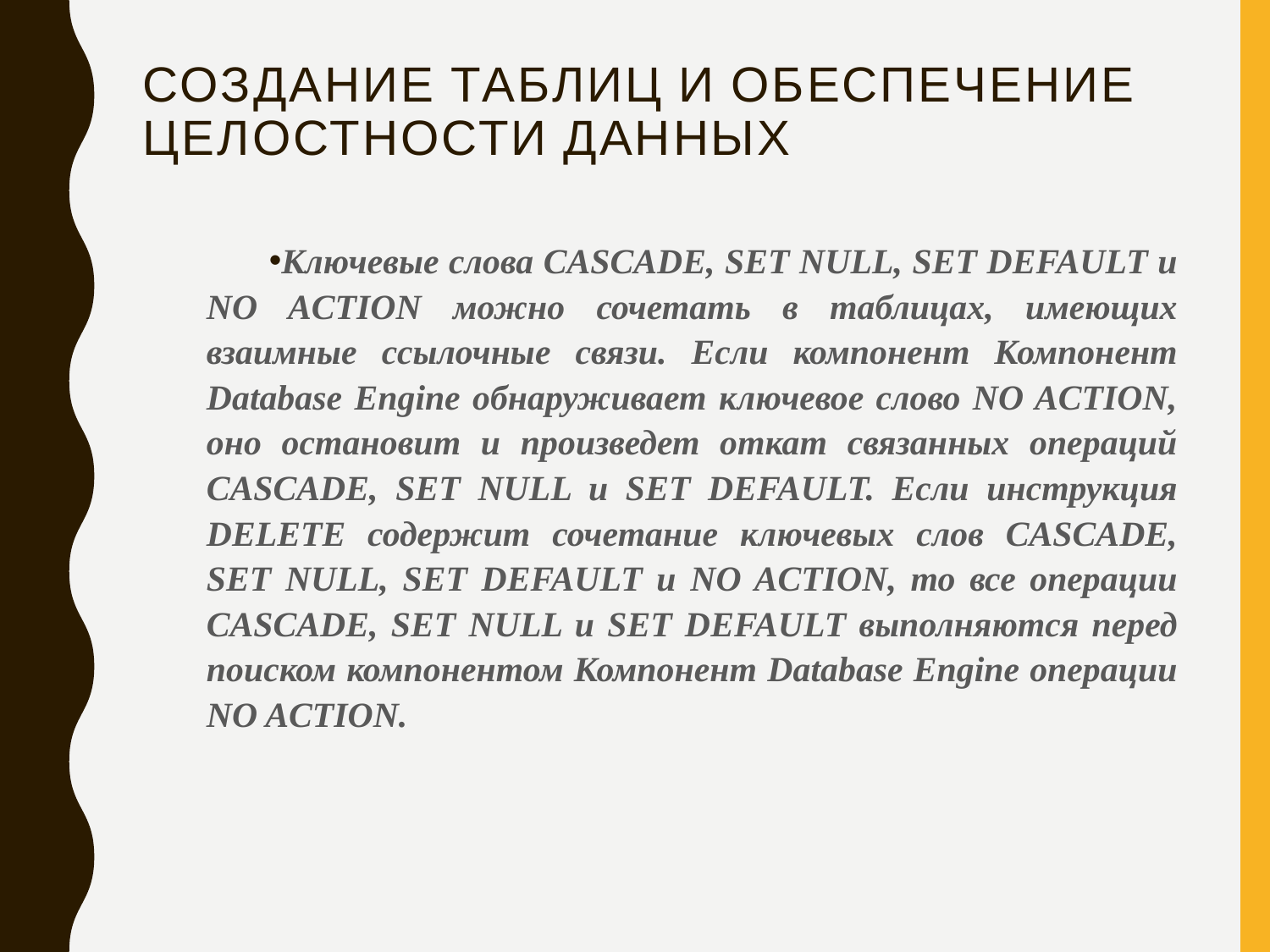

# Создание таблиц и обеспечение целостности данных
Ключевые слова CASCADE, SET NULL, SET DEFAULT и NO ACTION можно сочетать в таблицах, имеющих взаимные ссылочные связи. Если компонент Компонент Database Engine обнаруживает ключевое слово NO ACTION, оно остановит и произведет откат связанных операций CASCADE, SET NULL и SET DEFAULT. Если инструкция DELETE содержит сочетание ключевых слов CASCADE, SET NULL, SET DEFAULT и NO ACTION, то все операции CASCADE, SET NULL и SET DEFAULT выполняются перед поиском компонентом Компонент Database Engine операции NO ACTION.